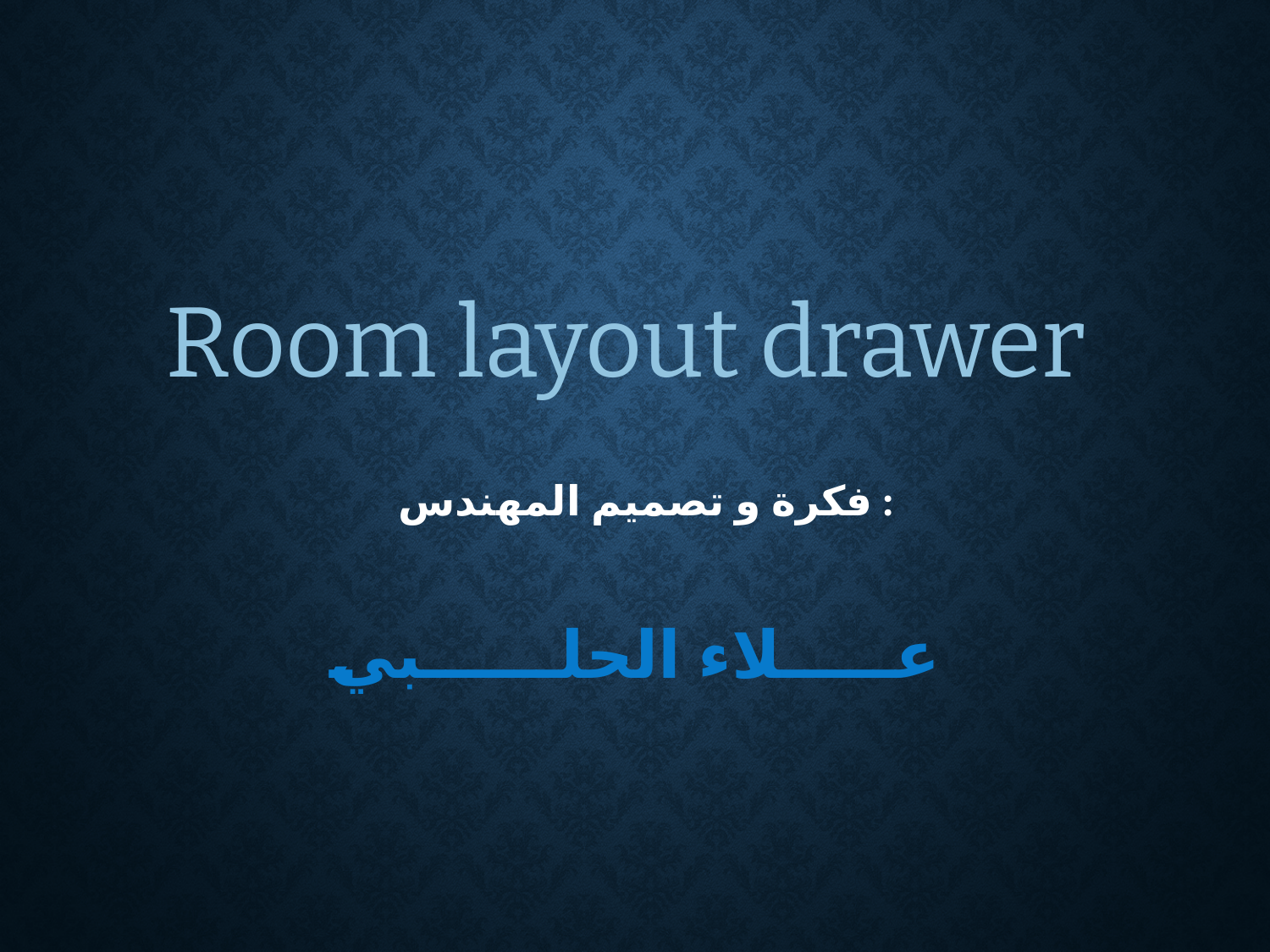

#

Room layout drawer

  فكرة و تصميم المهندس :

عـــــلاء الحلــــــبي